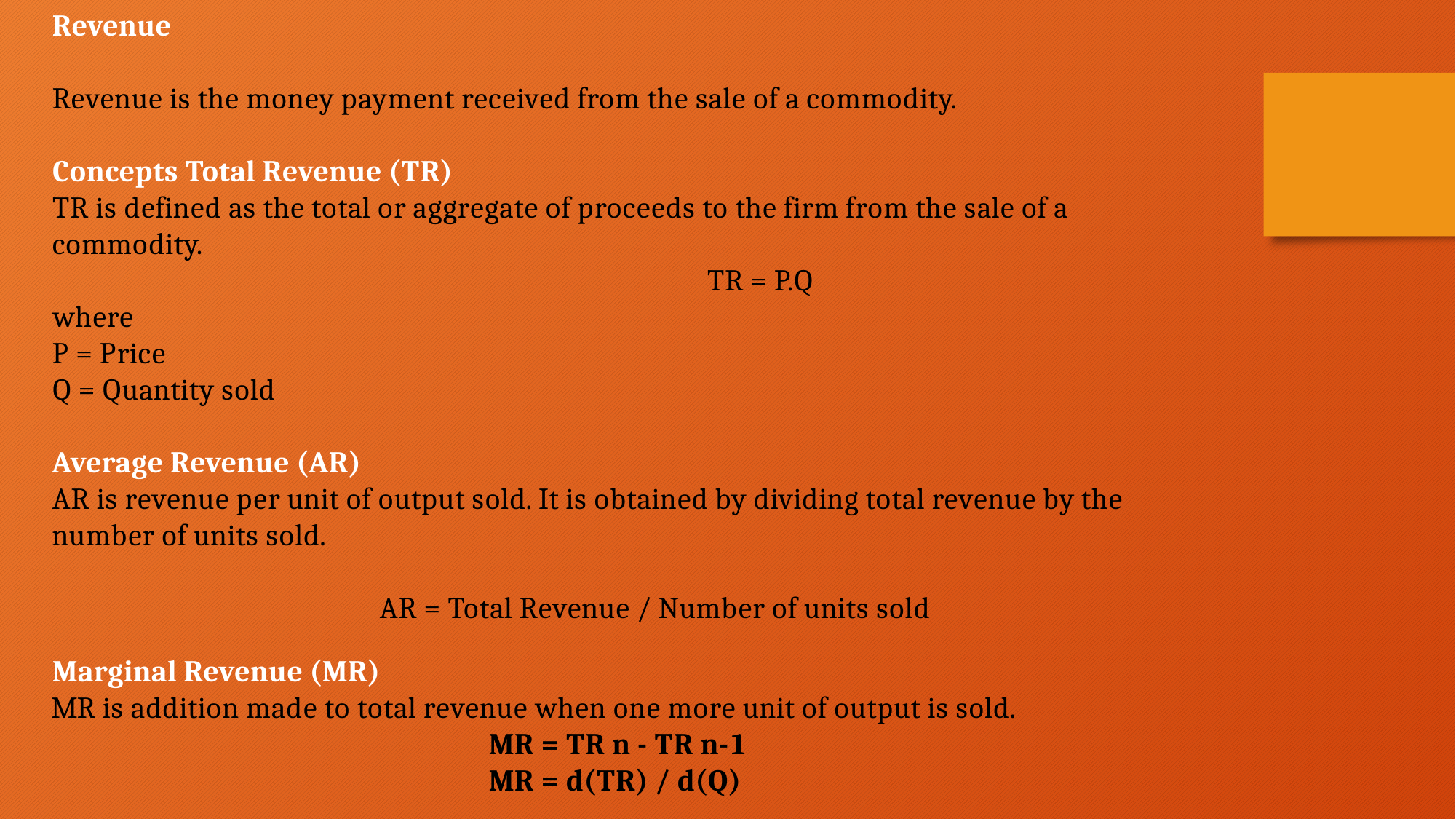

Revenue

Revenue is the money payment received from the sale of a commodity.

Concepts Total Revenue (TR)
TR is defined as the total or aggregate of proceeds to the firm from the sale of a
commodity.
						TR = P.Q
where
P = Price
Q = Quantity sold

Average Revenue (AR)
AR is revenue per unit of output sold. It is obtained by dividing total revenue by the
number of units sold.

			AR = Total Revenue / Number of units sold

Marginal Revenue (MR)
MR is addition made to total revenue when one more unit of output is sold.
				MR = TR n - TR n-1
				MR = d(TR) / d(Q)